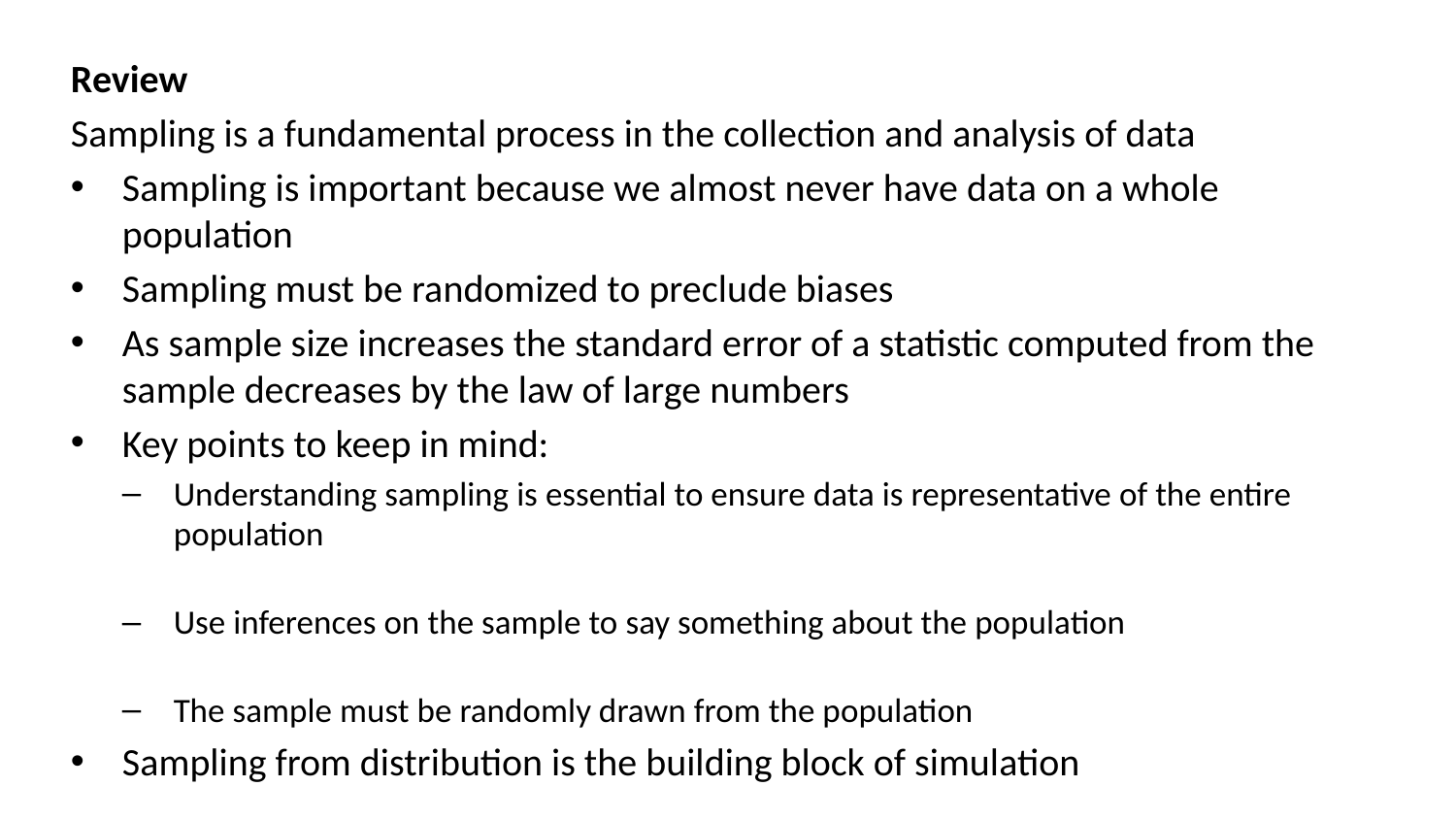

Review
Sampling is a fundamental process in the collection and analysis of data
Sampling is important because we almost never have data on a whole population
Sampling must be randomized to preclude biases
As sample size increases the standard error of a statistic computed from the sample decreases by the law of large numbers
Key points to keep in mind:
Understanding sampling is essential to ensure data is representative of the entire population
Use inferences on the sample to say something about the population
The sample must be randomly drawn from the population
Sampling from distribution is the building block of simulation